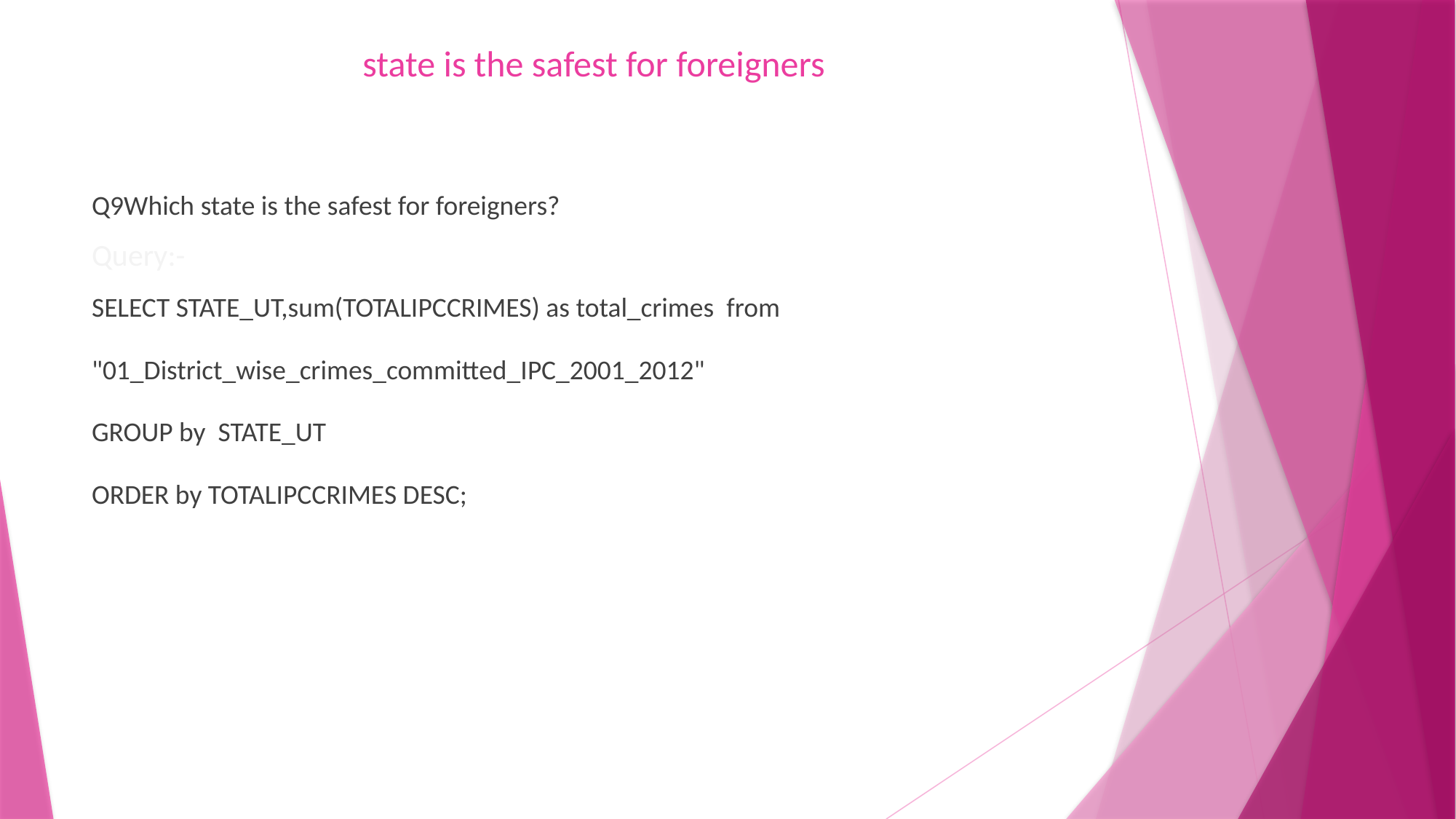

# state is the safest for foreigners
Q9Which state is the safest for foreigners?
Query:-
SELECT STATE_UT,sum(TOTALIPCCRIMES) as total_crimes  from
"01_District_wise_crimes_committed_IPC_2001_2012"
GROUP by  STATE_UT
ORDER by TOTALIPCCRIMES DESC;